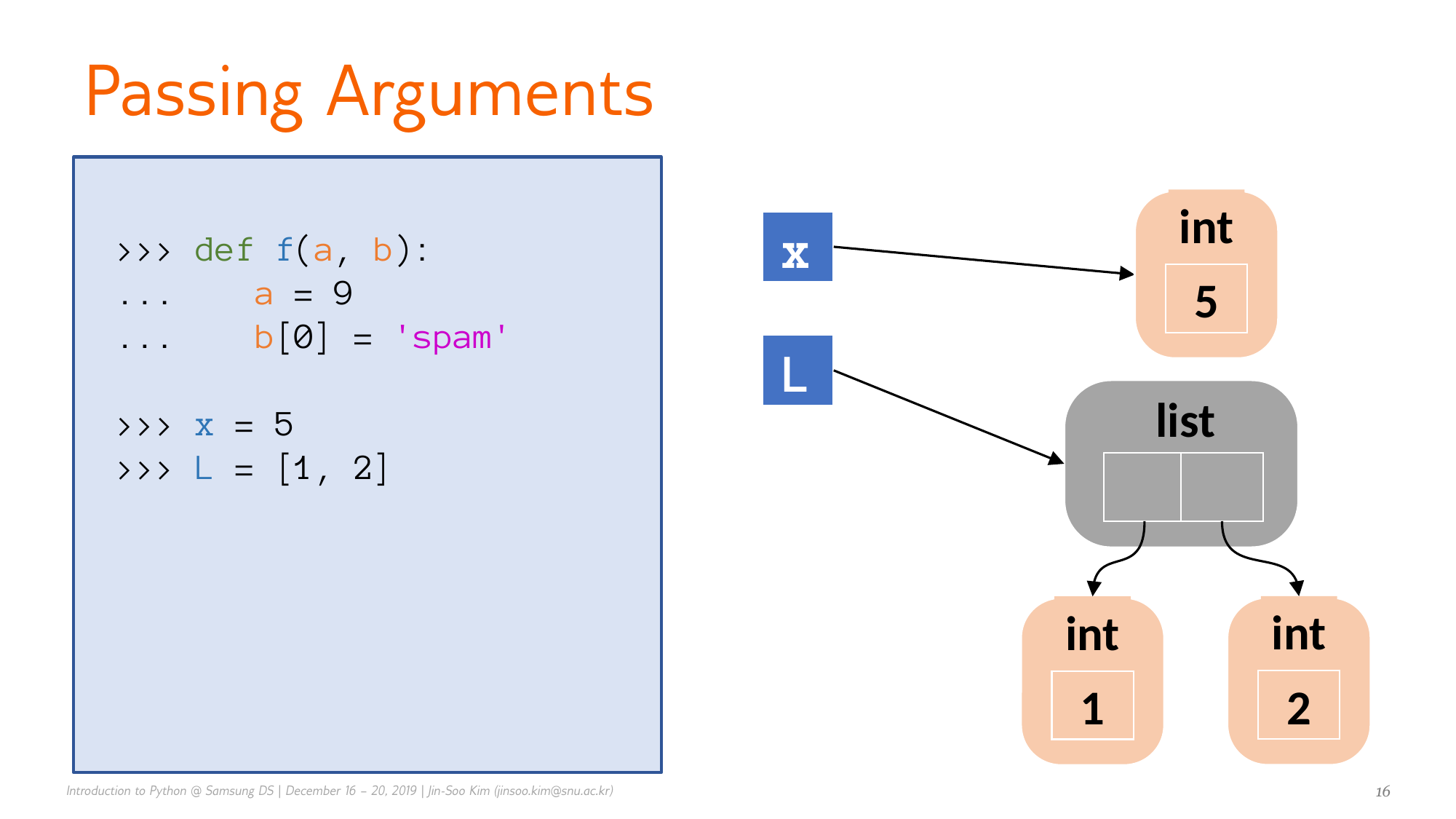

# Passing Arguments

>>> def f(a, b):
...    a = 9
...    b[0] = 'spam'

>>> x = 5
>>> L = [1, 2]

int

5
x
L

list

int

2
int

1